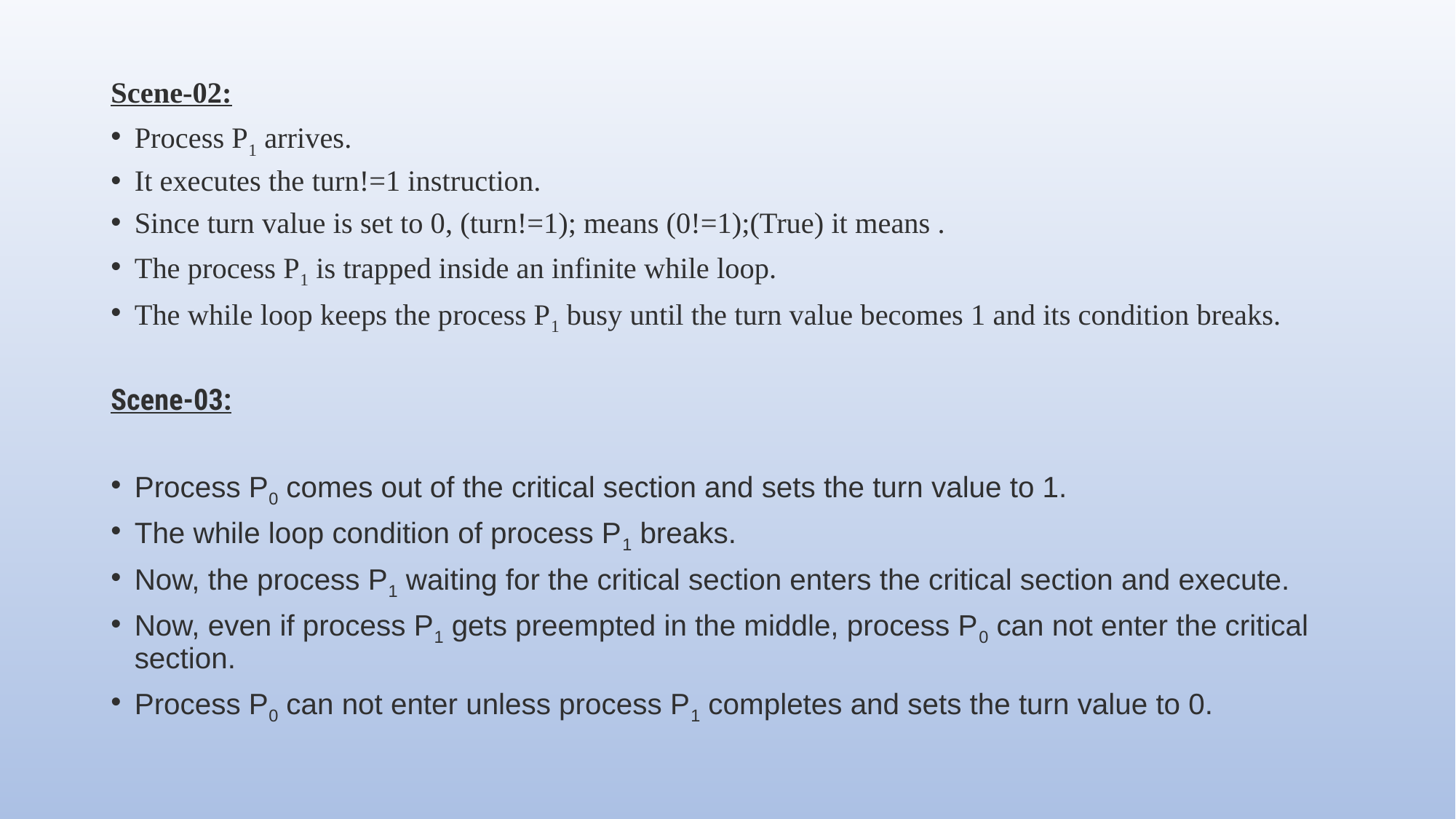

Scene-02:
Process P1 arrives.
It executes the turn!=1 instruction.
Since turn value is set to 0, (turn!=1); means (0!=1);(True) it means .
The process P1 is trapped inside an infinite while loop.
The while loop keeps the process P1 busy until the turn value becomes 1 and its condition breaks.

Scene-03:

Process P0 comes out of the critical section and sets the turn value to 1.
The while loop condition of process P1 breaks.
Now, the process P1 waiting for the critical section enters the critical section and execute.
Now, even if process P1 gets preempted in the middle, process P0 can not enter the critical section.
Process P0 can not enter unless process P1 completes and sets the turn value to 0.